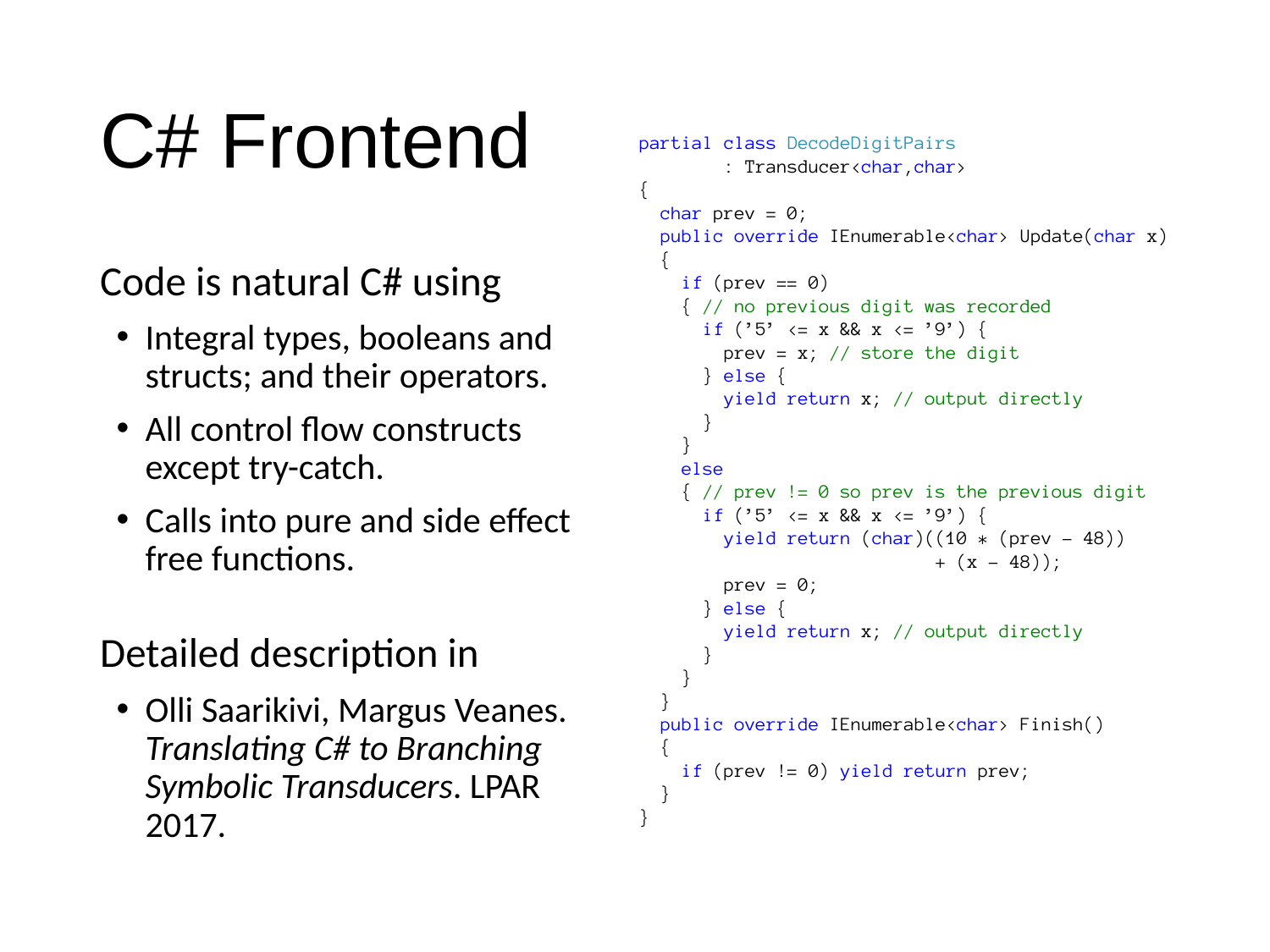

# C# Frontend
partial class DecodeDigitPairs
        : Transducer<char,char>
{
  char prev = 0;
  public override IEnumerable<char> Update(char x)
  {
    if (prev == 0)
    { // no previous digit was recorded
      if (’5’ <= x && x <= ’9’) {
        prev = x; // store the digit
      } else {
        yield return x; // output directly
      }
    }
    else
    { // prev != 0 so prev is the previous digit
      if (’5’ <= x && x <= ’9’) {
        yield return (char)((10 * (prev - 48))
                            + (x - 48));
        prev = 0;
      } else {
        yield return x; // output directly
      }
    }
  }
  public override IEnumerable<char> Finish()
  {
    if (prev != 0) yield return prev;
  }
}
Code is natural C# using
Integral types, booleans and structs; and their operators.
All control flow constructs except try-catch.
Calls into pure and side effect free functions.
Detailed description in
Olli Saarikivi, Margus Veanes. Translating C# to Branching Symbolic Transducers. LPAR 2017.